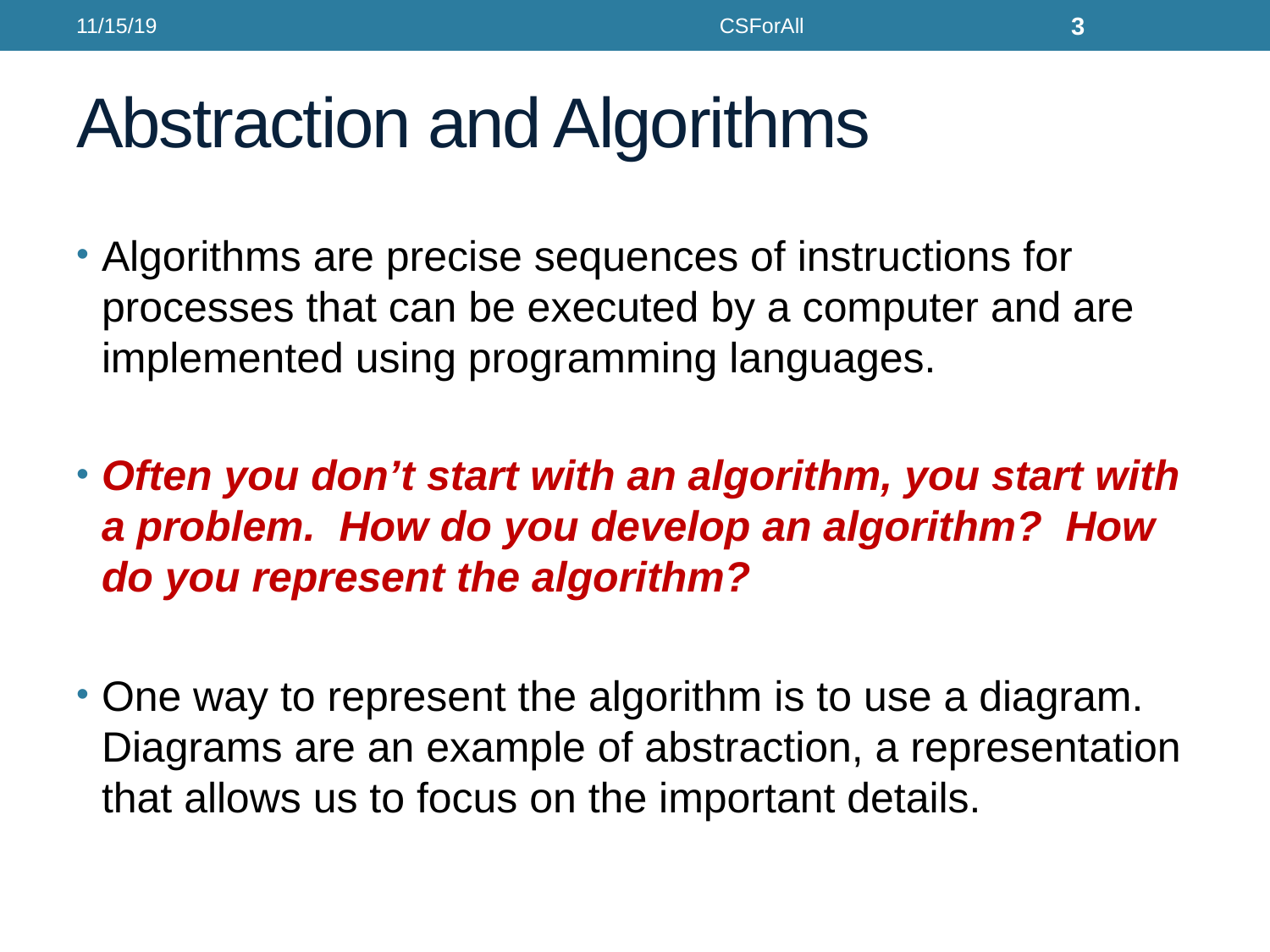

11/15/19
CSForAll
3
# Abstraction and Algorithms
Algorithms are precise sequences of instructions for processes that can be executed by a computer and are implemented using programming languages.

Often you don’t start with an algorithm, you start with a problem.  How do you develop an algorithm?  How do you represent the algorithm?

One way to represent the algorithm is to use a diagram.  Diagrams are an example of abstraction, a representation that allows us to focus on the important details.